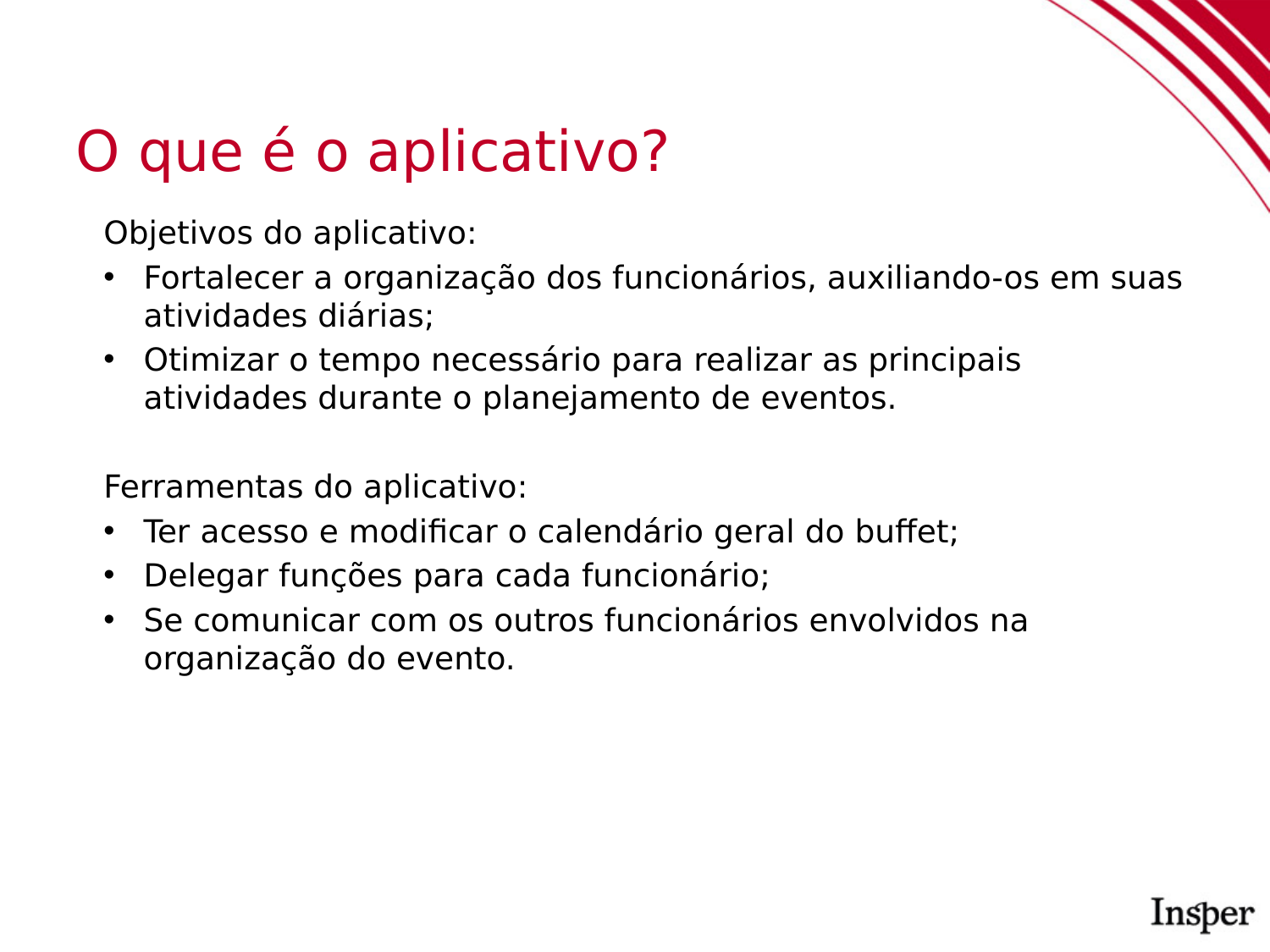

# O que é o aplicativo?
Objetivos do aplicativo:
Fortalecer a organização dos funcionários, auxiliando-os em suas atividades diárias;
Otimizar o tempo necessário para realizar as principais atividades durante o planejamento de eventos.

Ferramentas do aplicativo:
Ter acesso e modificar o calendário geral do buffet;
Delegar funções para cada funcionário;
Se comunicar com os outros funcionários envolvidos na organização do evento.